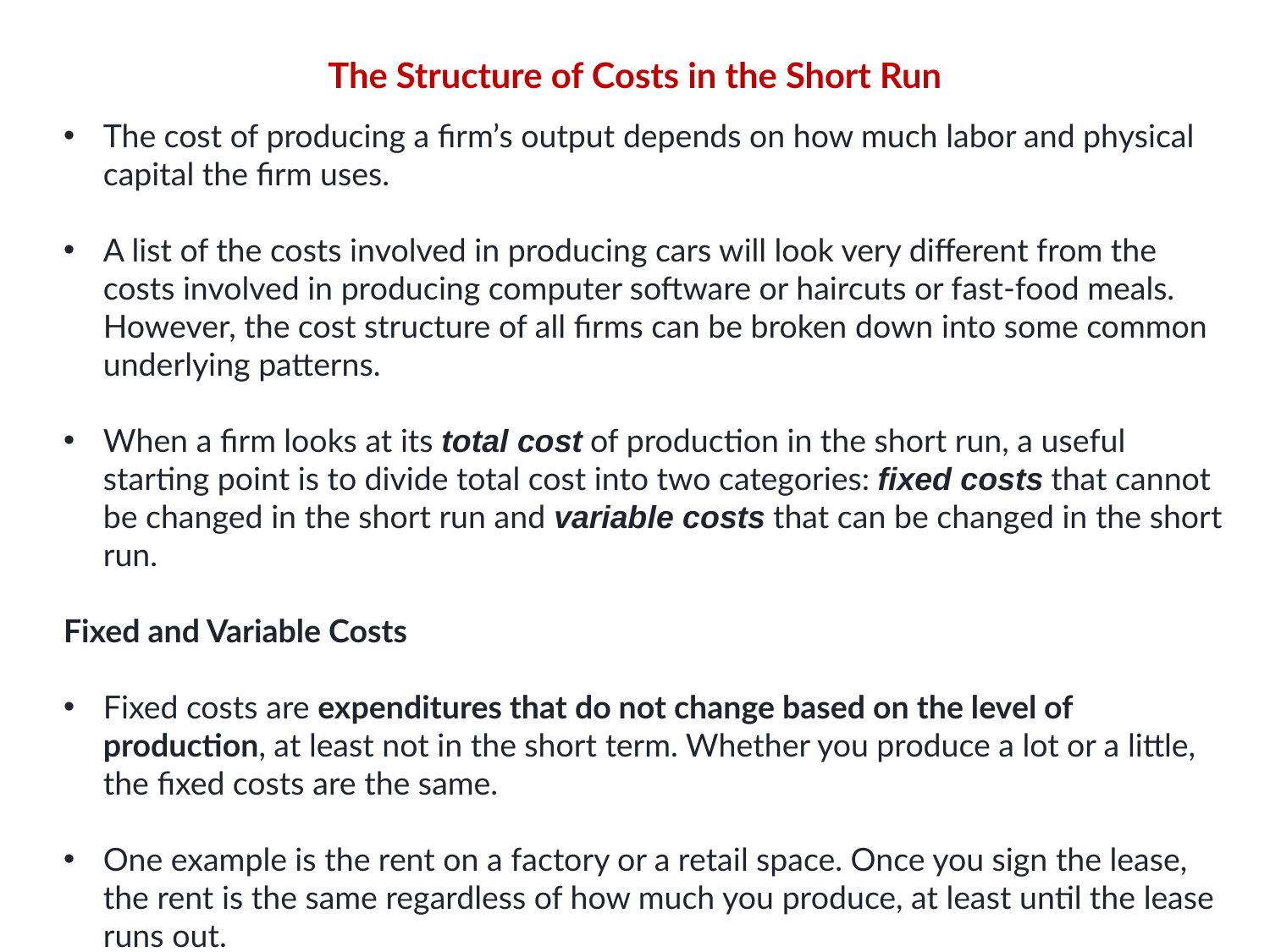

# The Structure of Costs in the Short Run
The cost of producing a firm’s output depends on how much labor and physical capital the firm uses.

A list of the costs involved in producing cars will look very different from the costs involved in producing computer software or haircuts or fast-food meals. However, the cost structure of all firms can be broken down into some common underlying patterns.

When a firm looks at its total cost of production in the short run, a useful starting point is to divide total cost into two categories: fixed costs that cannot be changed in the short run and variable costs that can be changed in the short run.

Fixed and Variable Costs

Fixed costs are expenditures that do not change based on the level of production, at least not in the short term. Whether you produce a lot or a little, the fixed costs are the same.

One example is the rent on a factory or a retail space. Once you sign the lease, the rent is the same regardless of how much you produce, at least until the lease runs out.